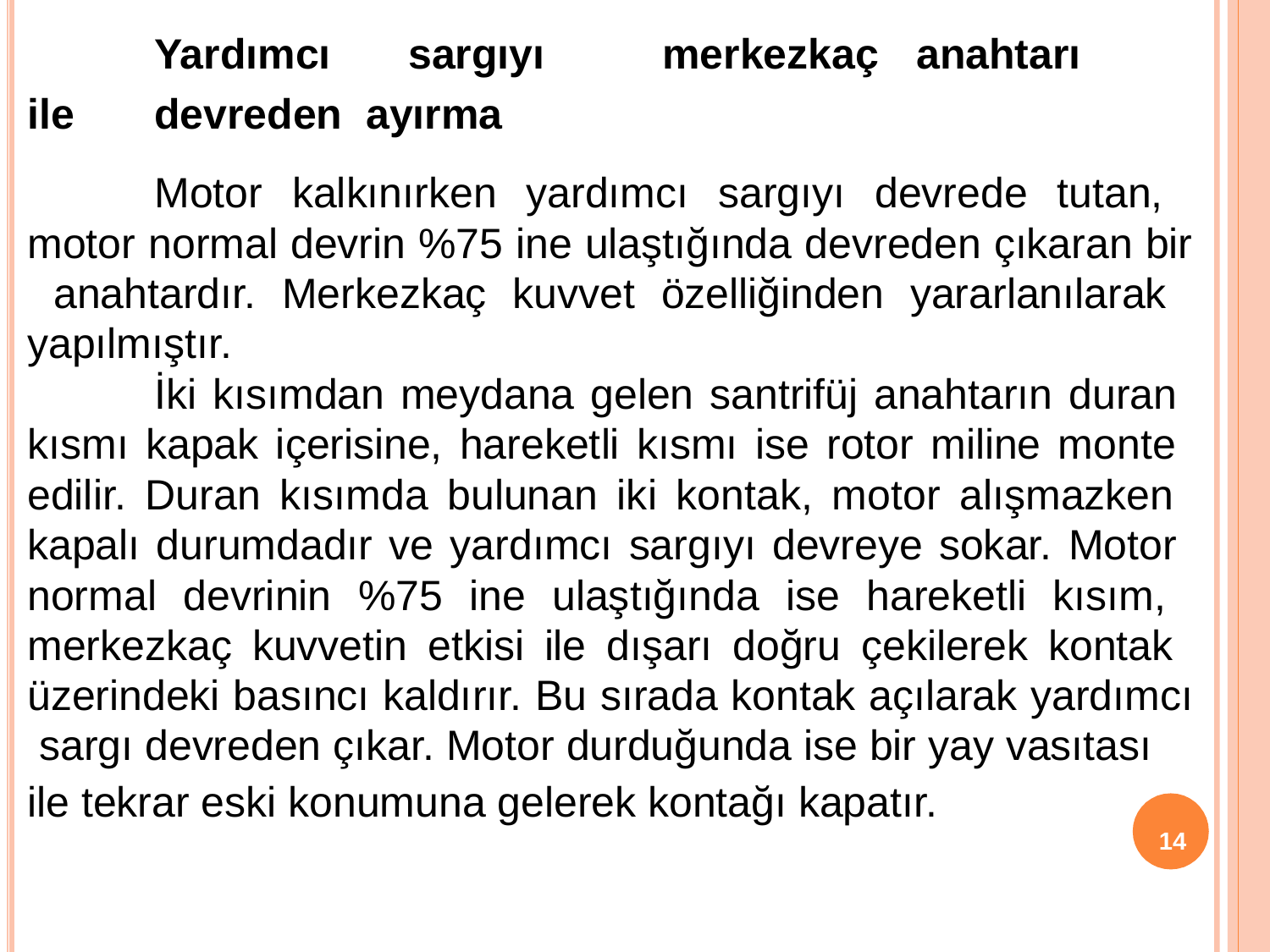

# Yardımcı	sargıyı	merkezkaç	anahtarı	ile	devreden  ayırma
Motor kalkınırken yardımcı sargıyı devrede tutan,  motor normal devrin %75 ine ulaştığında devreden çıkaran bir  anahtardır. Merkezkaç kuvvet özelliğinden yararlanılarak  yapılmıştır.
İki kısımdan meydana gelen santrifüj anahtarın duran  kısmı kapak içerisine, hareketli kısmı ise rotor miline monte  edilir. Duran kısımda bulunan iki kontak, motor alışmazken  kapalı durumdadır ve yardımcı sargıyı devreye sokar. Motor  normal devrinin %75 ine ulaştığında ise hareketli kısım,  merkezkaç kuvvetin etkisi ile dışarı doğru çekilerek kontak  üzerindeki basıncı kaldırır. Bu sırada kontak açılarak yardımcı  sargı devreden çıkar. Motor durduğunda ise bir yay vasıtası
ile tekrar eski konumuna gelerek kontağı kapatır.
14